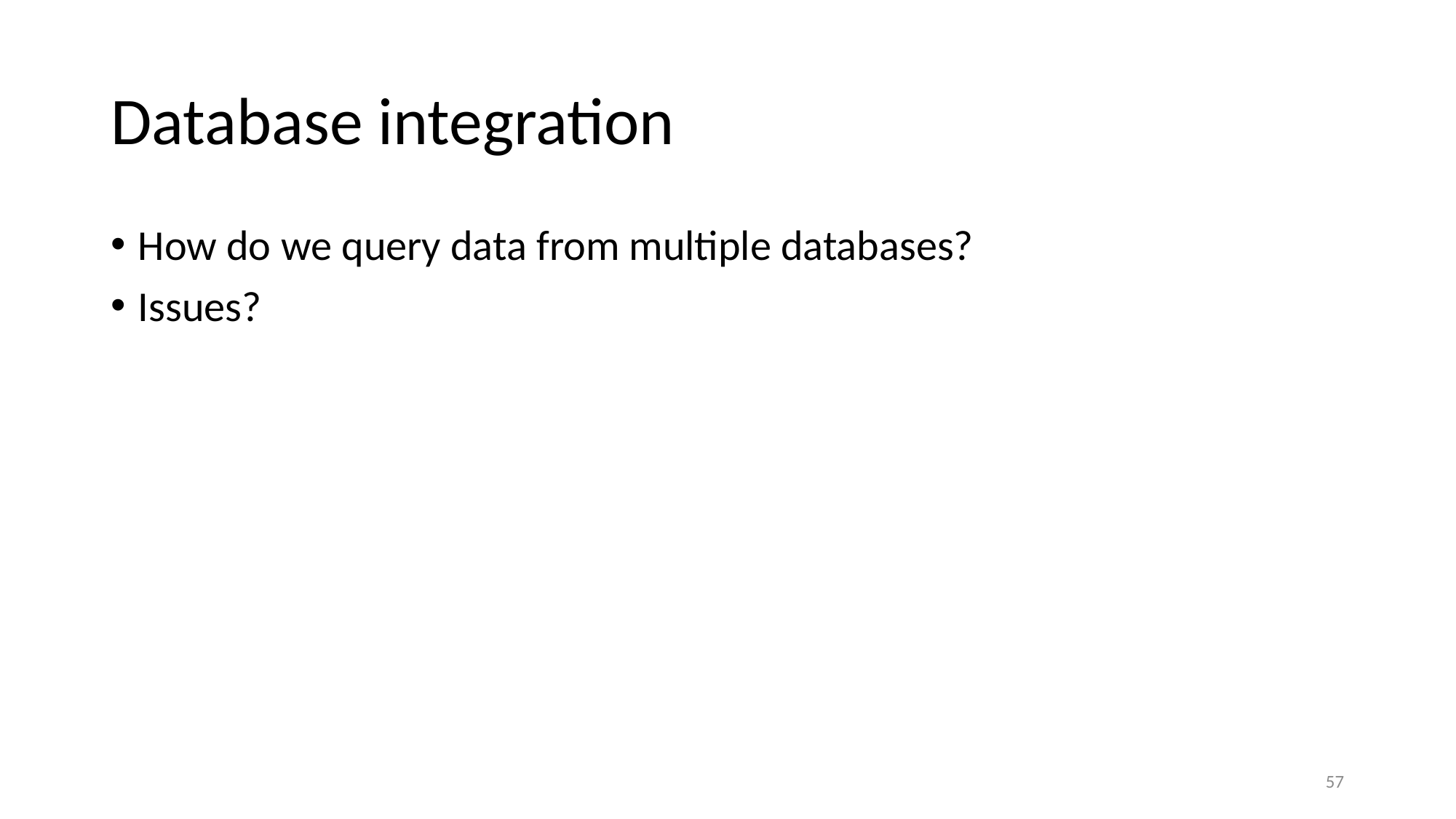

# Database integration
How do we query data from multiple databases?
Issues?
57